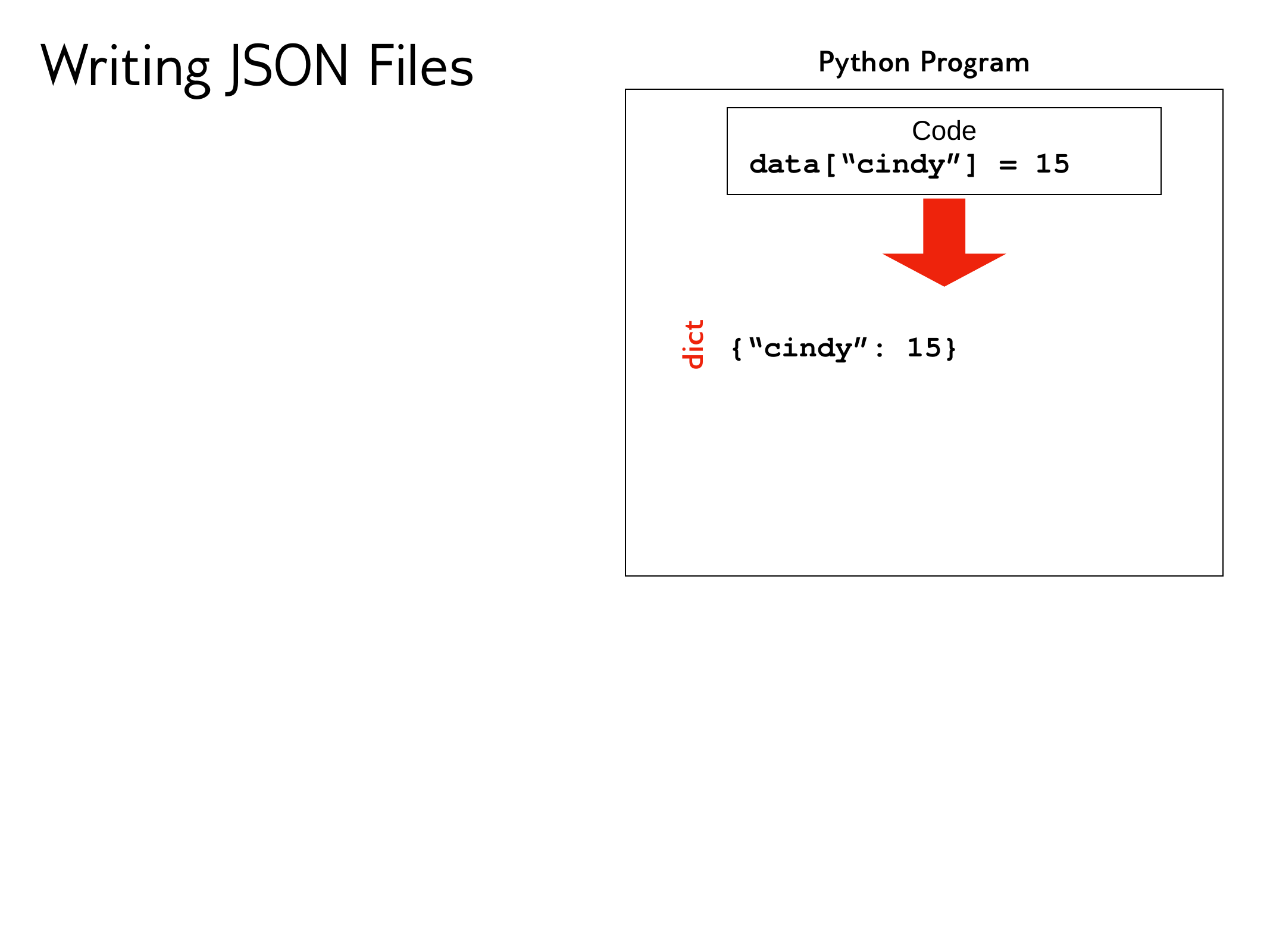

# Writing JSON Files
Python Program

Code
  data[“cindy”] = 15

{“cindy”: 15}
dict